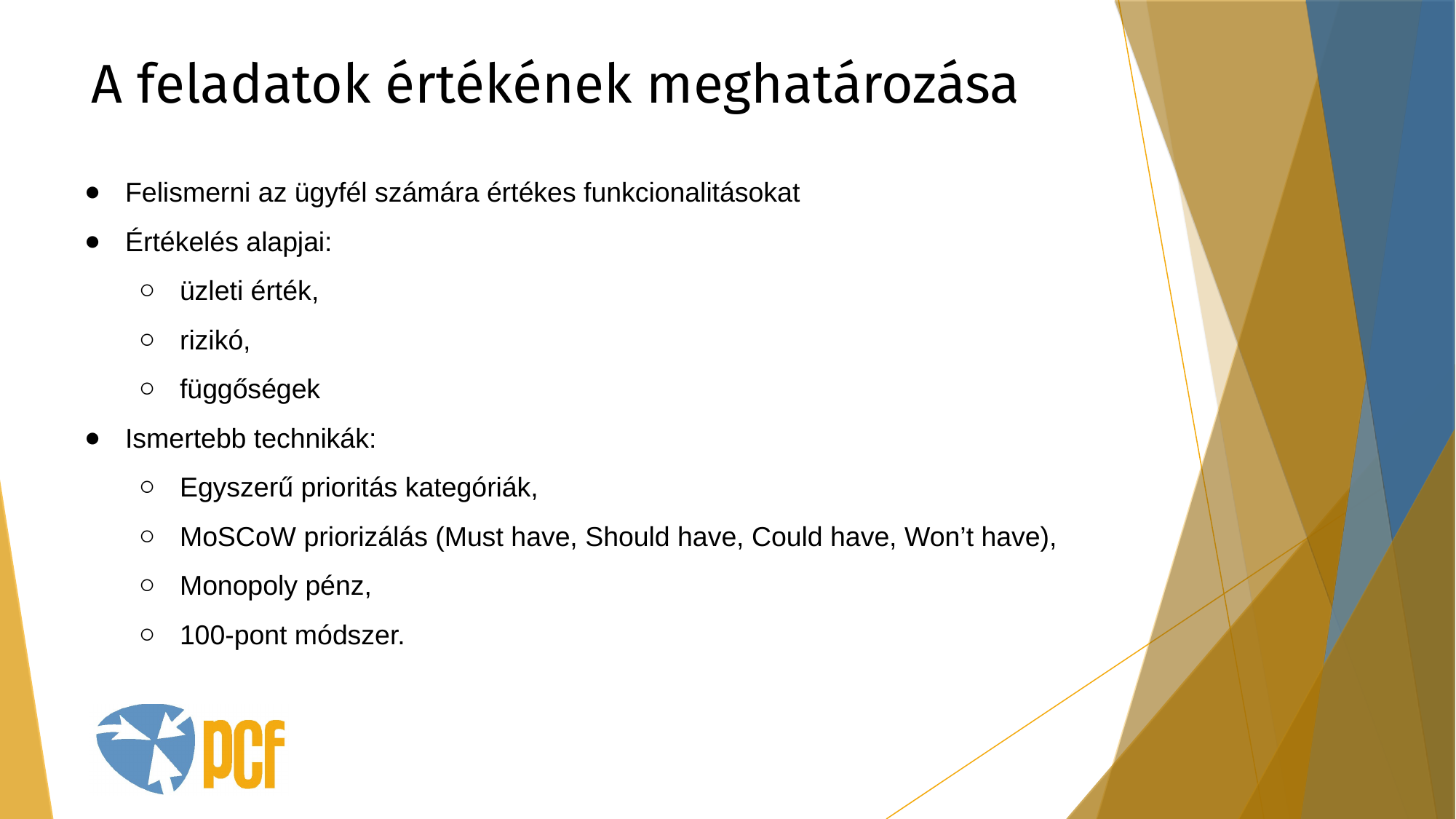

A feladatok értékének meghatározása
Felismerni az ügyfél számára értékes funkcionalitásokat
Értékelés alapjai:
üzleti érték,
rizikó,
függőségek
Ismertebb technikák:
Egyszerű prioritás kategóriák,
MoSCoW priorizálás (Must have, Should have, Could have, Won’t have),
Monopoly pénz,
100-pont módszer.